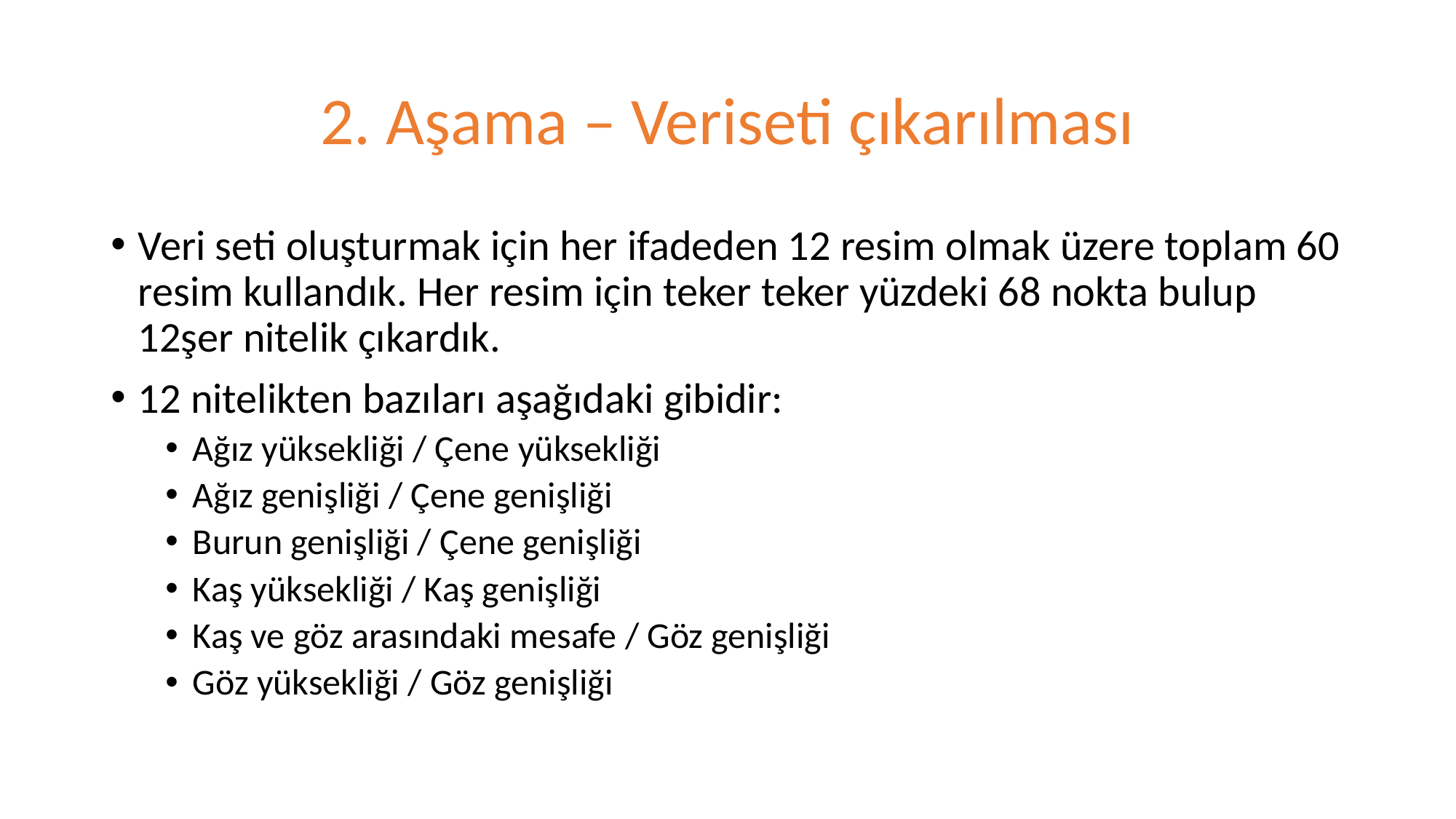

# 2. Aşama – Veriseti çıkarılması
Veri seti oluşturmak için her ifadeden 12 resim olmak üzere toplam 60 resim kullandık. Her resim için teker teker yüzdeki 68 nokta bulup 12şer nitelik çıkardık.
12 nitelikten bazıları aşağıdaki gibidir:
Ağız yüksekliği / Çene yüksekliği
Ağız genişliği / Çene genişliği
Burun genişliği / Çene genişliği
Kaş yüksekliği / Kaş genişliği
Kaş ve göz arasındaki mesafe / Göz genişliği
Göz yüksekliği / Göz genişliği